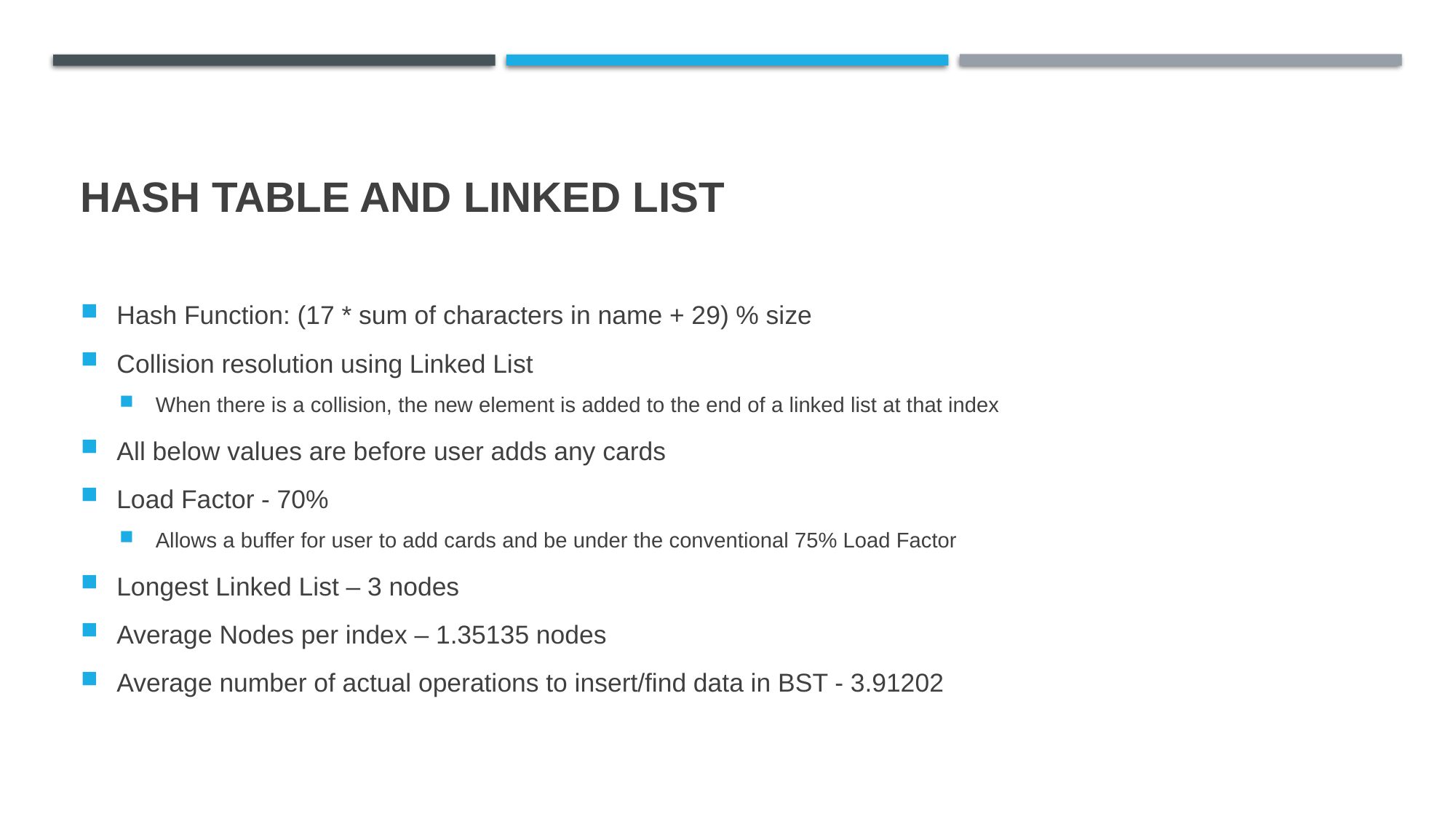

# Hash Table and Linked list
Hash Function: (17 * sum of characters in name + 29) % size
Collision resolution using Linked List
When there is a collision, the new element is added to the end of a linked list at that index
All below values are before user adds any cards
Load Factor - 70%
Allows a buffer for user to add cards and be under the conventional 75% Load Factor
Longest Linked List – 3 nodes
Average Nodes per index – 1.35135 nodes
Average number of actual operations to insert/find data in BST - 3.91202